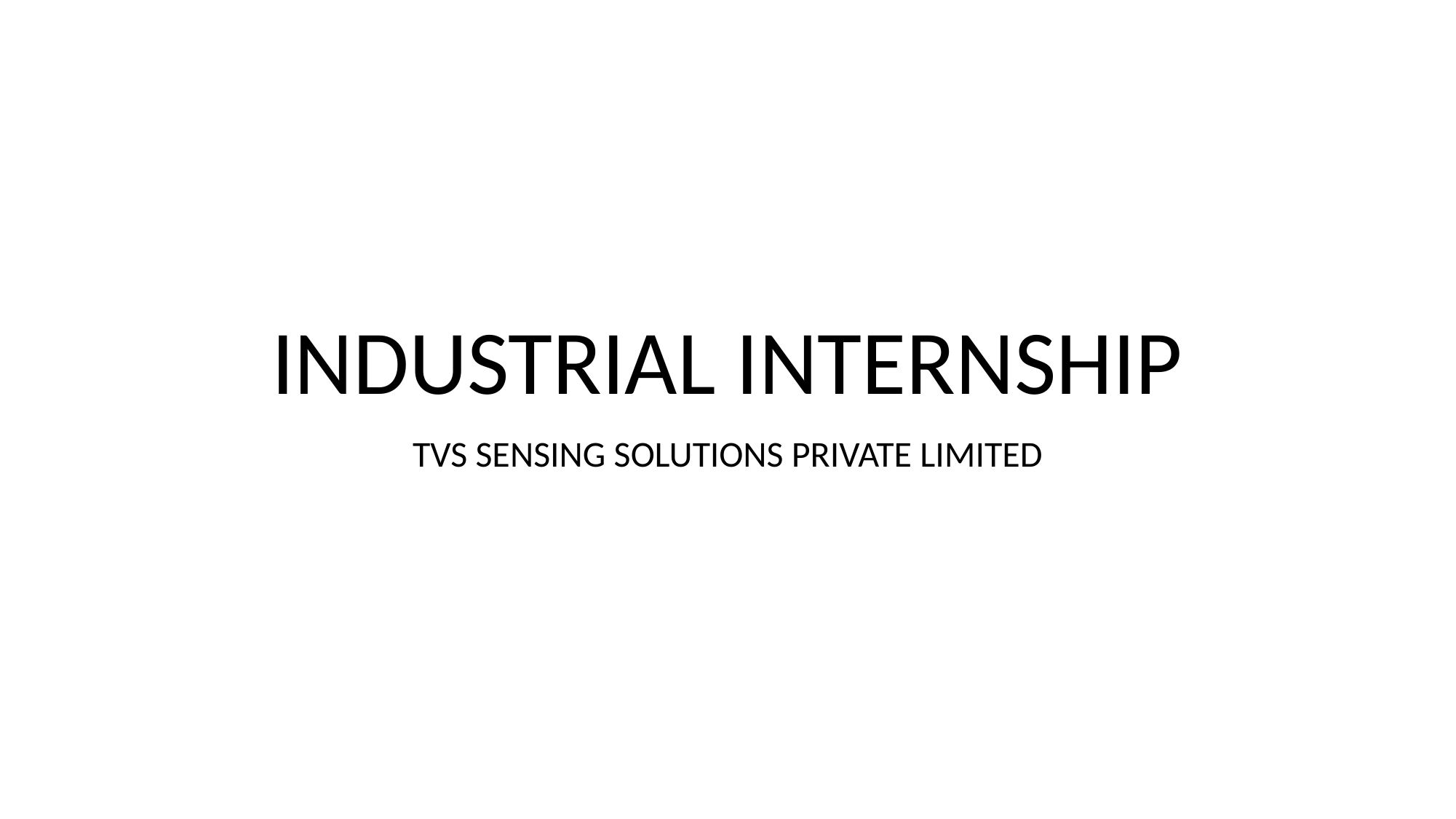

# INDUSTRIAL INTERNSHIP
TVS SENSING SOLUTIONS PRIVATE LIMITED